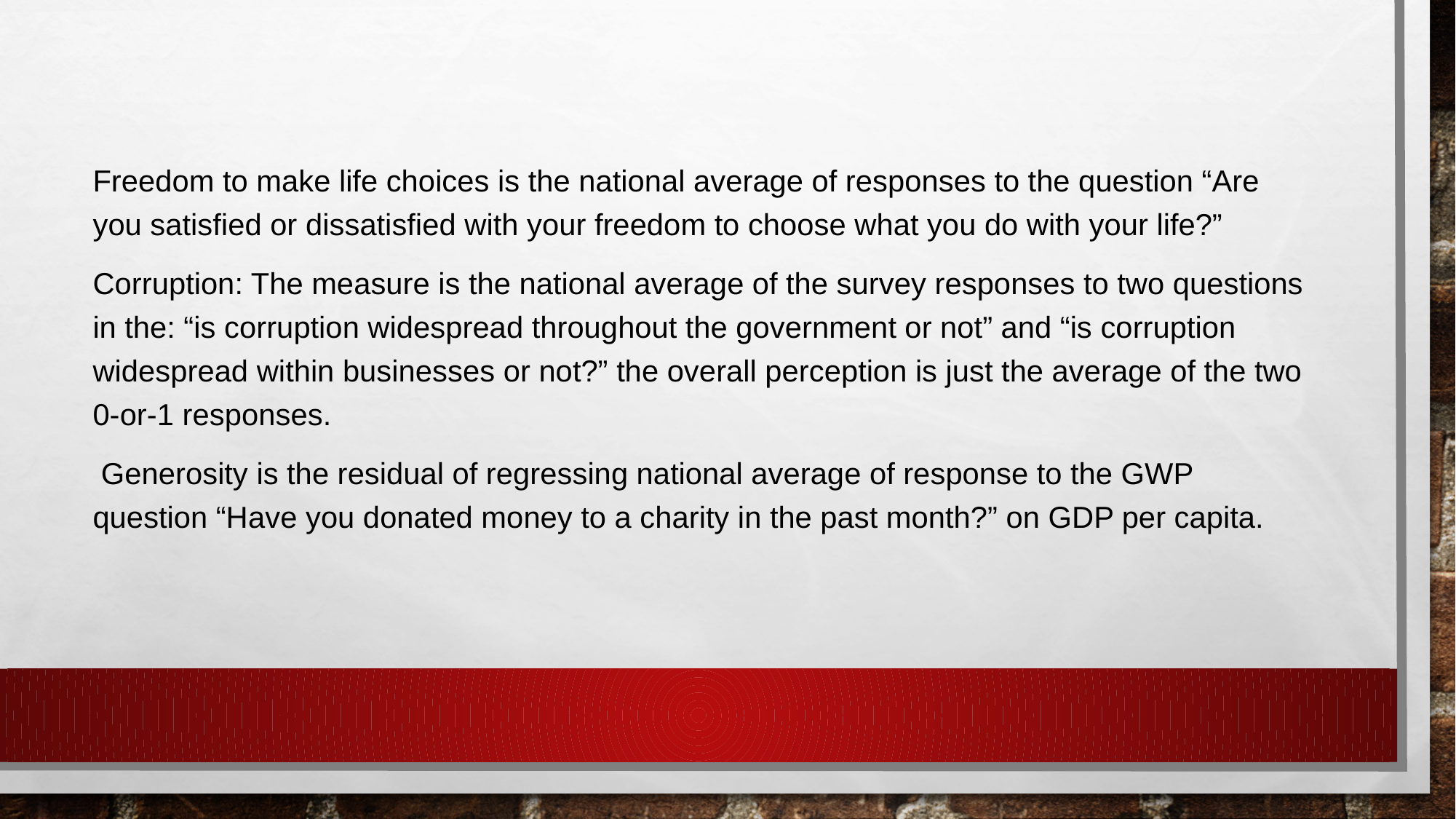

Freedom to make life choices is the national average of responses to the question “Are you satisﬁed or dissatisﬁed with your freedom to choose what you do with your life?”
Corruption: The measure is the national average of the survey responses to two questions in the: “is corruption widespread throughout the government or not” and “is corruption widespread within businesses or not?” the overall perception is just the average of the two 0-or-1 responses.
 Generosity is the residual of regressing national average of response to the GWP question “Have you donated money to a charity in the past month?” on GDP per capita.